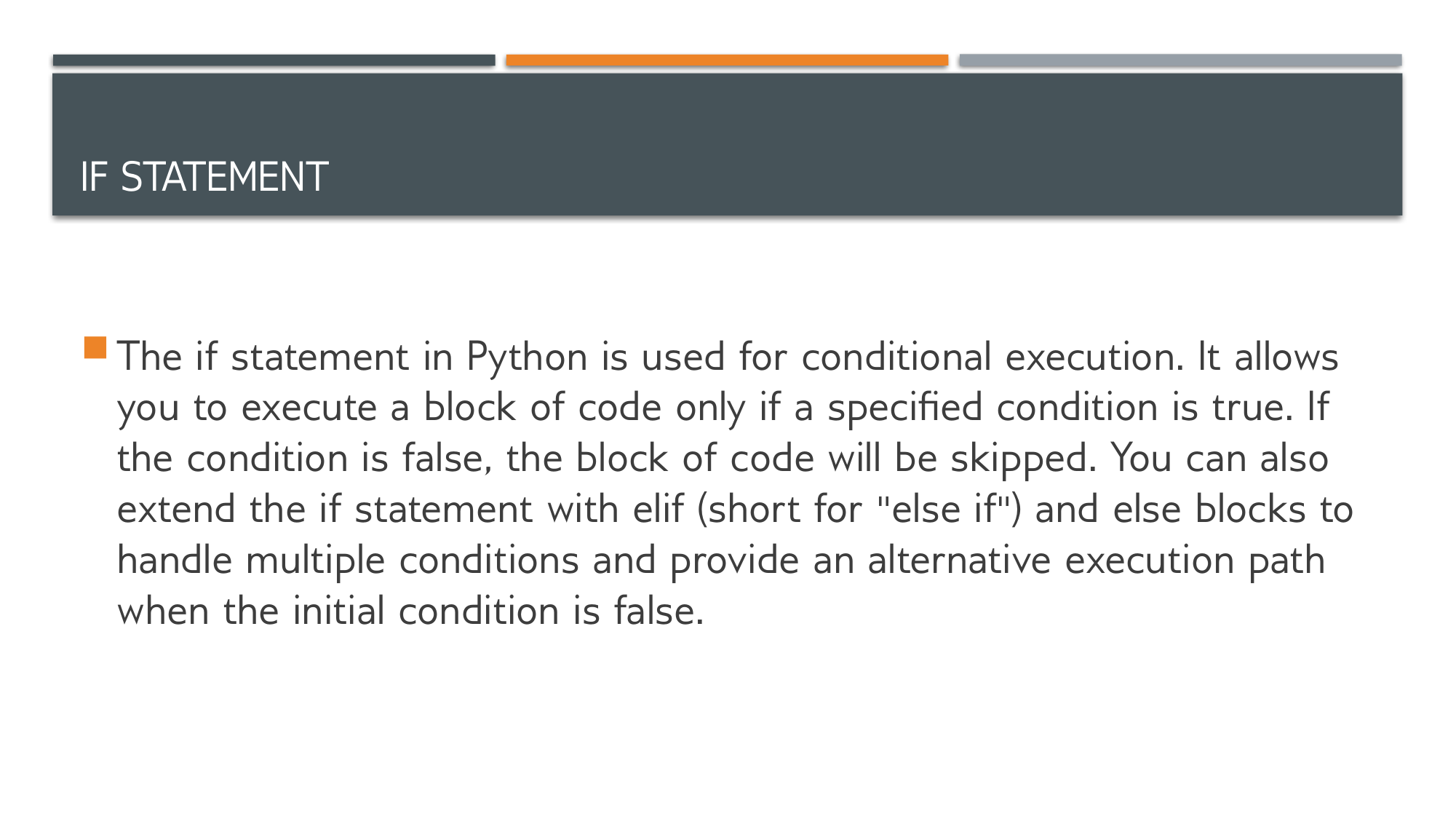

# IF STATEMENT
The if statement in Python is used for conditional execution. It allows you to execute a block of code only if a specified condition is true. If the condition is false, the block of code will be skipped. You can also extend the if statement with elif (short for "else if") and else blocks to handle multiple conditions and provide an alternative execution path when the initial condition is false.